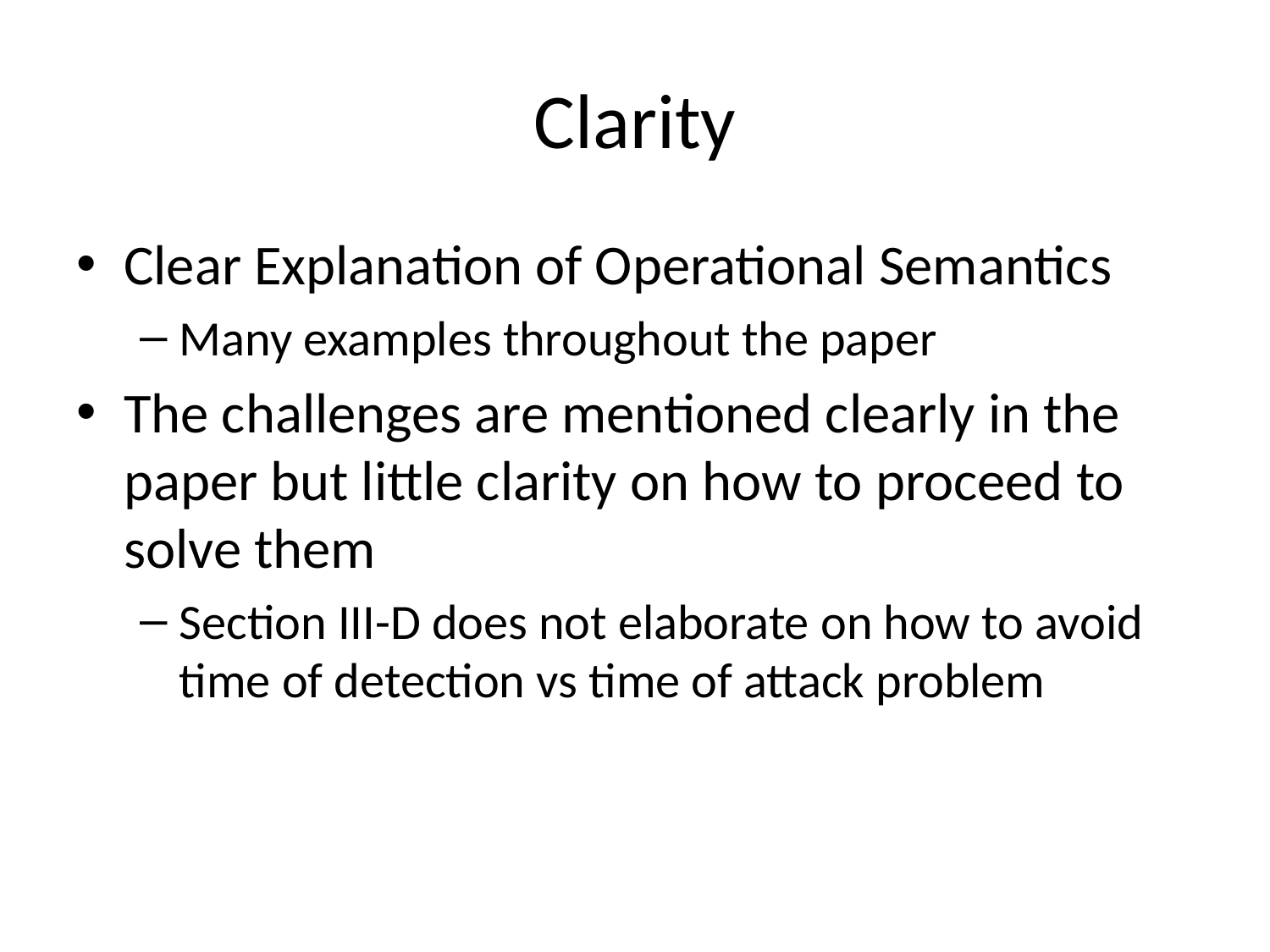

# Clarity
Clear Explanation of Operational Semantics
Many examples throughout the paper
The challenges are mentioned clearly in the paper but little clarity on how to proceed to solve them
Section III-D does not elaborate on how to avoid time of detection vs time of attack problem